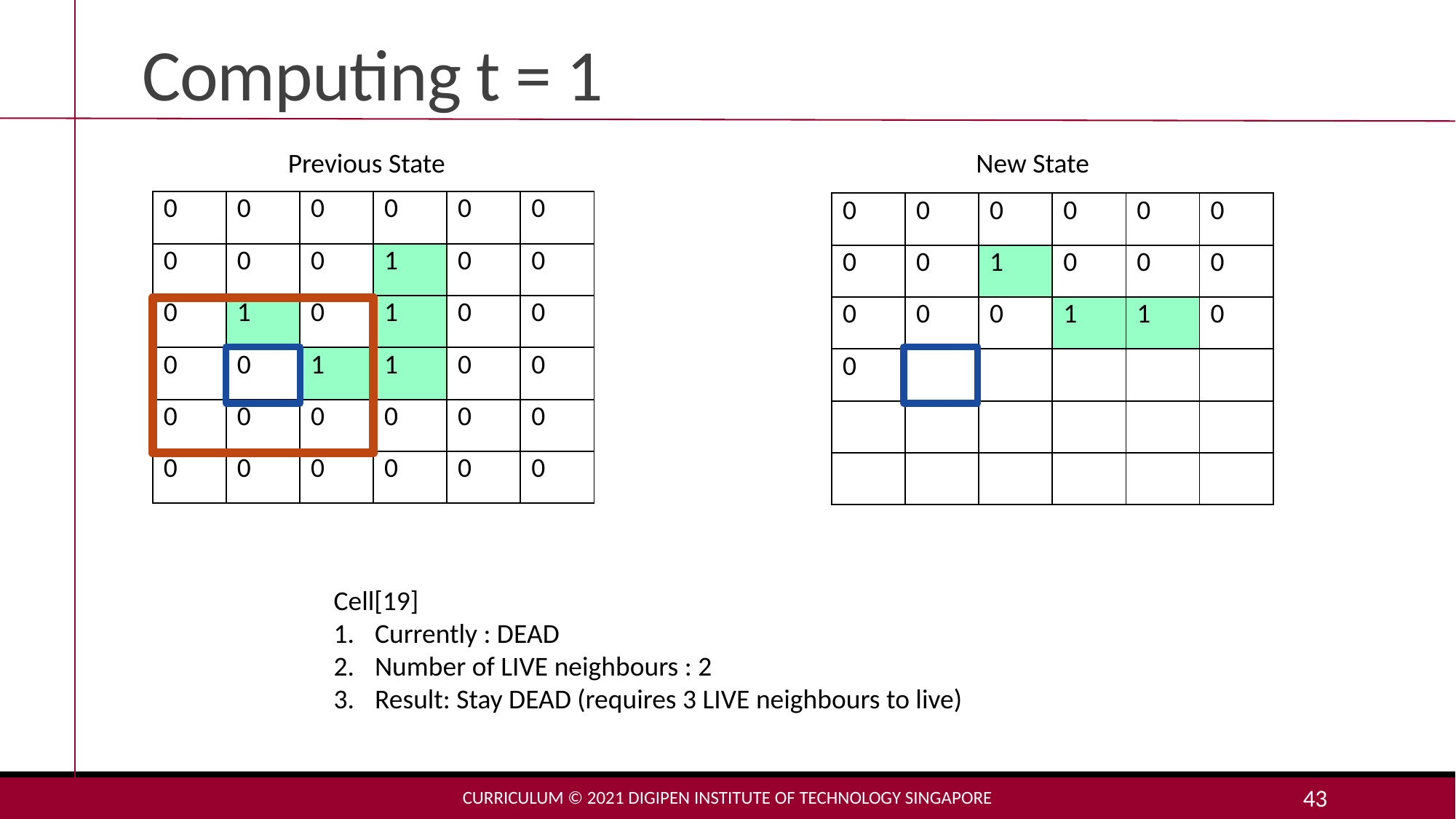

# Computing t = 1
Previous State
New State
| 0 | 0 | 0 | 0 | 0 | 0 |
| --- | --- | --- | --- | --- | --- |
| 0 | 0 | 0 | 1 | 0 | 0 |
| 0 | 1 | 0 | 1 | 0 | 0 |
| 0 | 0 | 1 | 1 | 0 | 0 |
| 0 | 0 | 0 | 0 | 0 | 0 |
| 0 | 0 | 0 | 0 | 0 | 0 |
| 0 | 0 | 0 | 0 | 0 | 0 |
| --- | --- | --- | --- | --- | --- |
| 0 | 0 | 1 | 0 | 0 | 0 |
| 0 | 0 | 0 | 1 | 1 | 0 |
| 0 |  |  |  |  |  |
|  |  |  |  |  |  |
|  |  |  |  |  |  |

Cell[19]
Currently : DEAD
Number of LIVE neighbours : 2
Result: Stay DEAD (requires 3 LIVE neighbours to live)
Curriculum © 2021 DigiPen Institute of Technology singapore
43